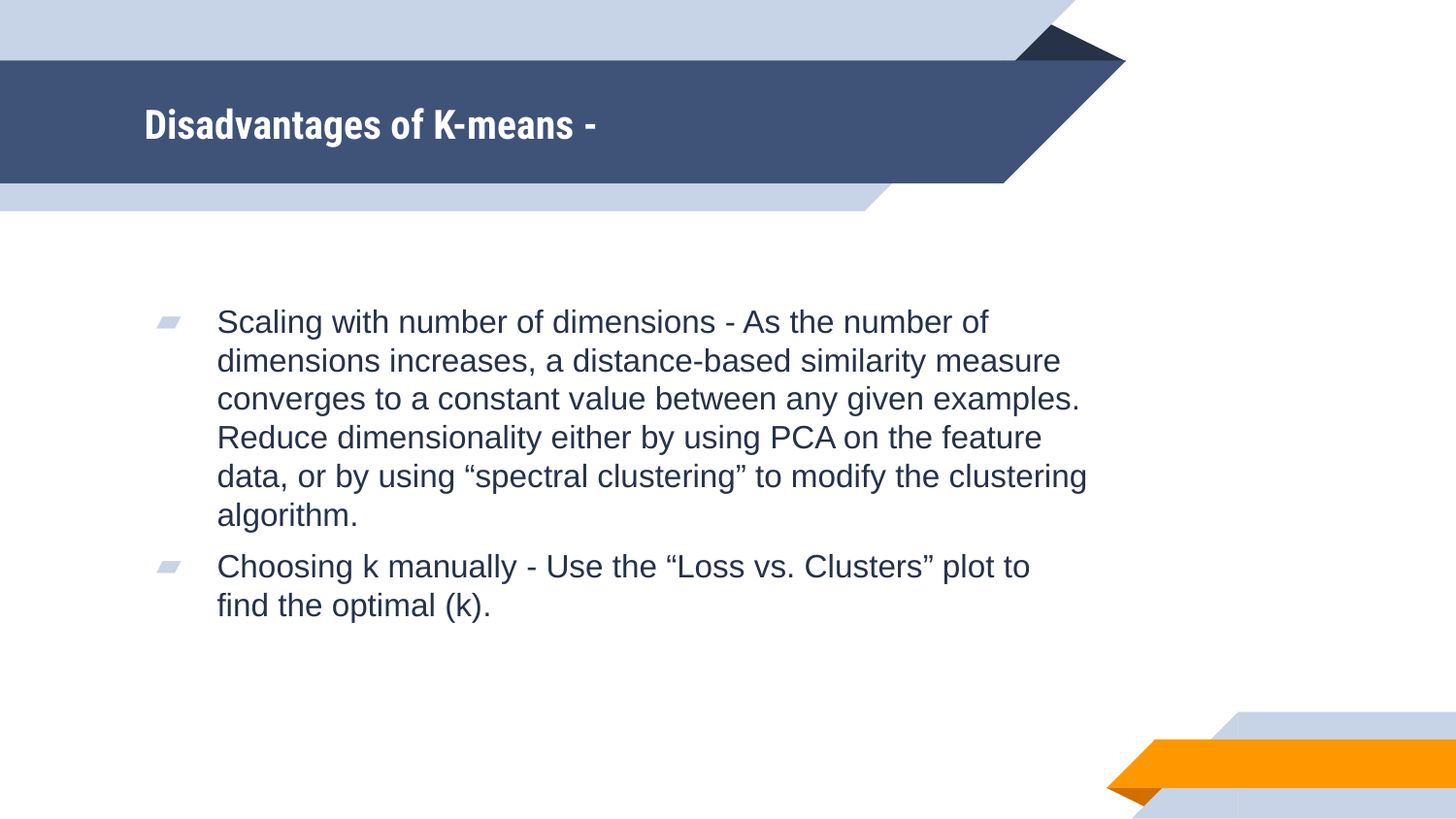

# Disadvantages of K-means -
Scaling with number of dimensions - As the number of dimensions increases, a distance-based similarity measure converges to a constant value between any given examples. Reduce dimensionality either by using PCA on the feature data, or by using “spectral clustering” to modify the clustering algorithm.
Choosing k manually - Use the “Loss vs. Clusters” plot to find the optimal (k).
44